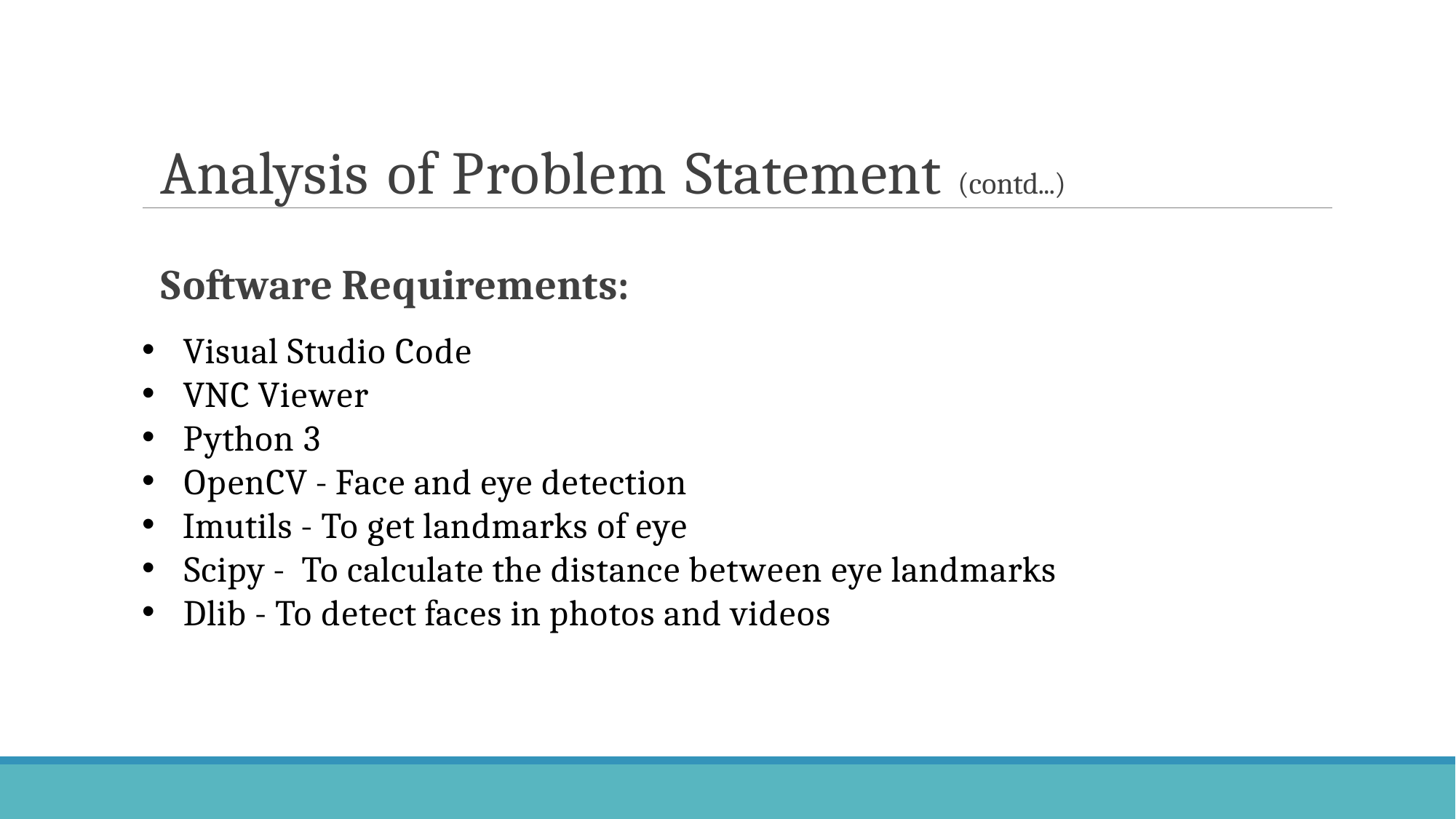

# Analysis of Problem Statement (contd...)
Software Requirements:

Visual Studio Code
VNC Viewer
Python 3
OpenCV - Face and eye detection
Imutils - To get landmarks of eye
Scipy -  To calculate the distance between eye landmarks
Dlib - To detect faces in photos and videos